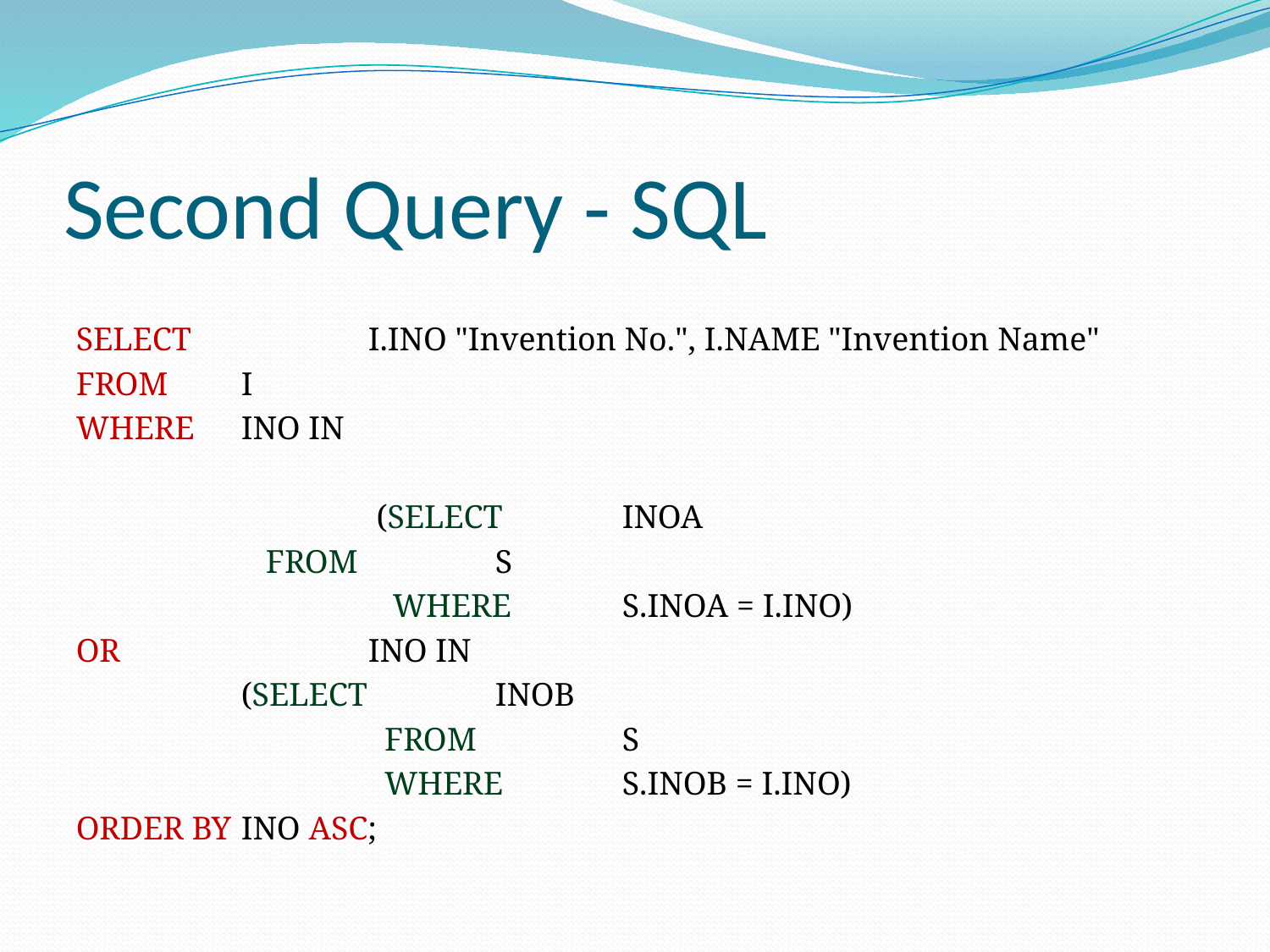

# Second Query - SQL

SELECT 		I.INO "Invention No.", I.NAME "Invention Name"
FROM       	I
WHERE    	INO IN

              		 (SELECT	INOA
    	            	   FROM 		S
    			   WHERE 	S.INOA = I.INO)
OR 		INO IN
                	(SELECT 	INOB
    		  	  FROM 		S
    		  	  WHERE 	S.INOB = I.INO)
ORDER BY 	INO ASC;